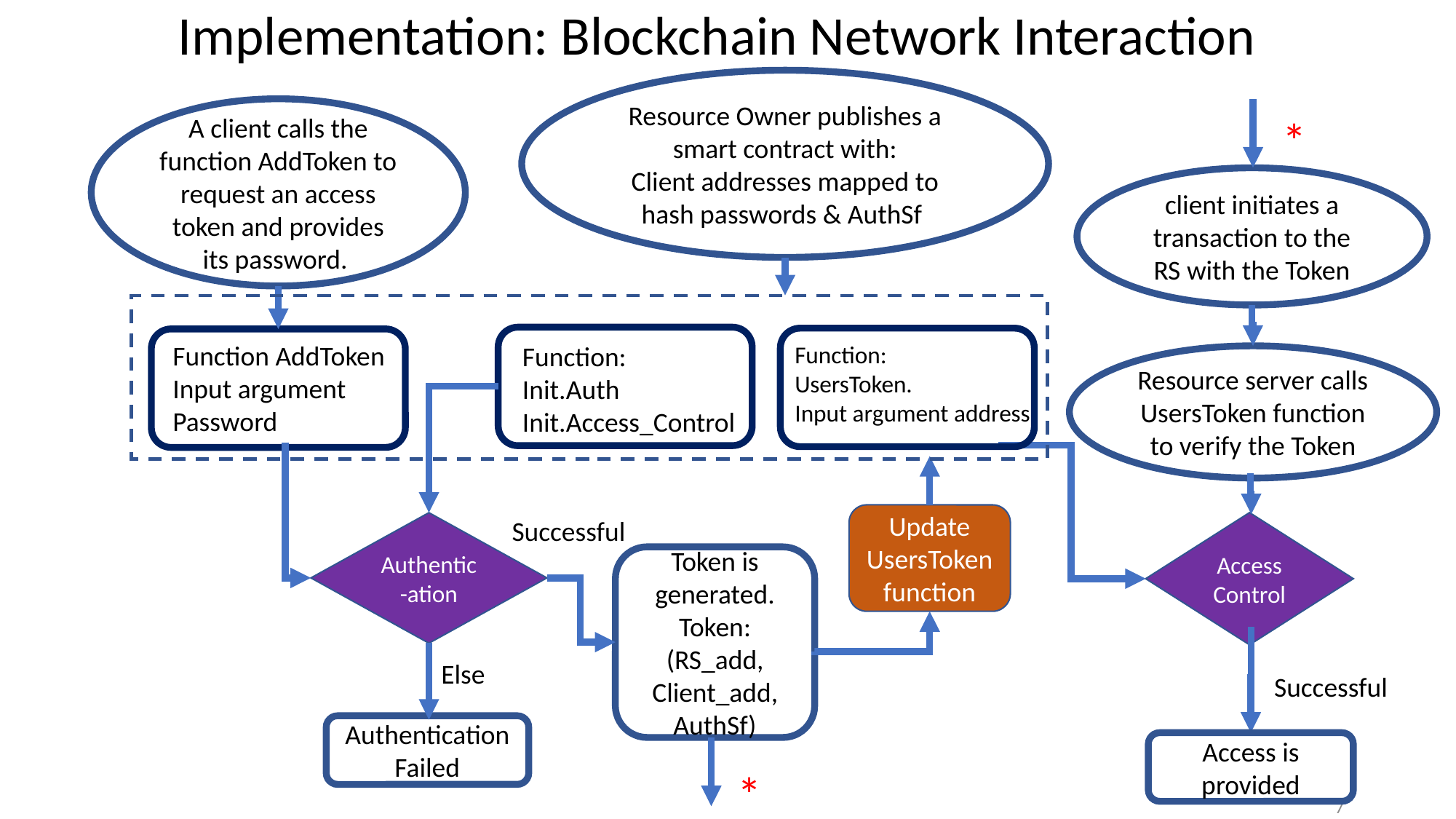

# Implementation: Blockchain Network Interaction
Resource Owner publishes a smart contract with:
Client addresses mapped to hash passwords & AuthSf
A client calls the function AddToken to request an access token and provides its password.
*
client initiates a transaction to the RS with the Token

Function:
Init.Auth
Init.Access_Control

Function:
UsersToken.
Input argument address

Function AddToken
Input argument Password
Resource server calls UsersToken function to verify the Token
Update UsersToken function
Successful
Access Control
Authentic-ation
Token is generated. Token:(RS_add, Client_add, AuthSf)
Else
Successful
Authentication Failed
Access is provided
*
7